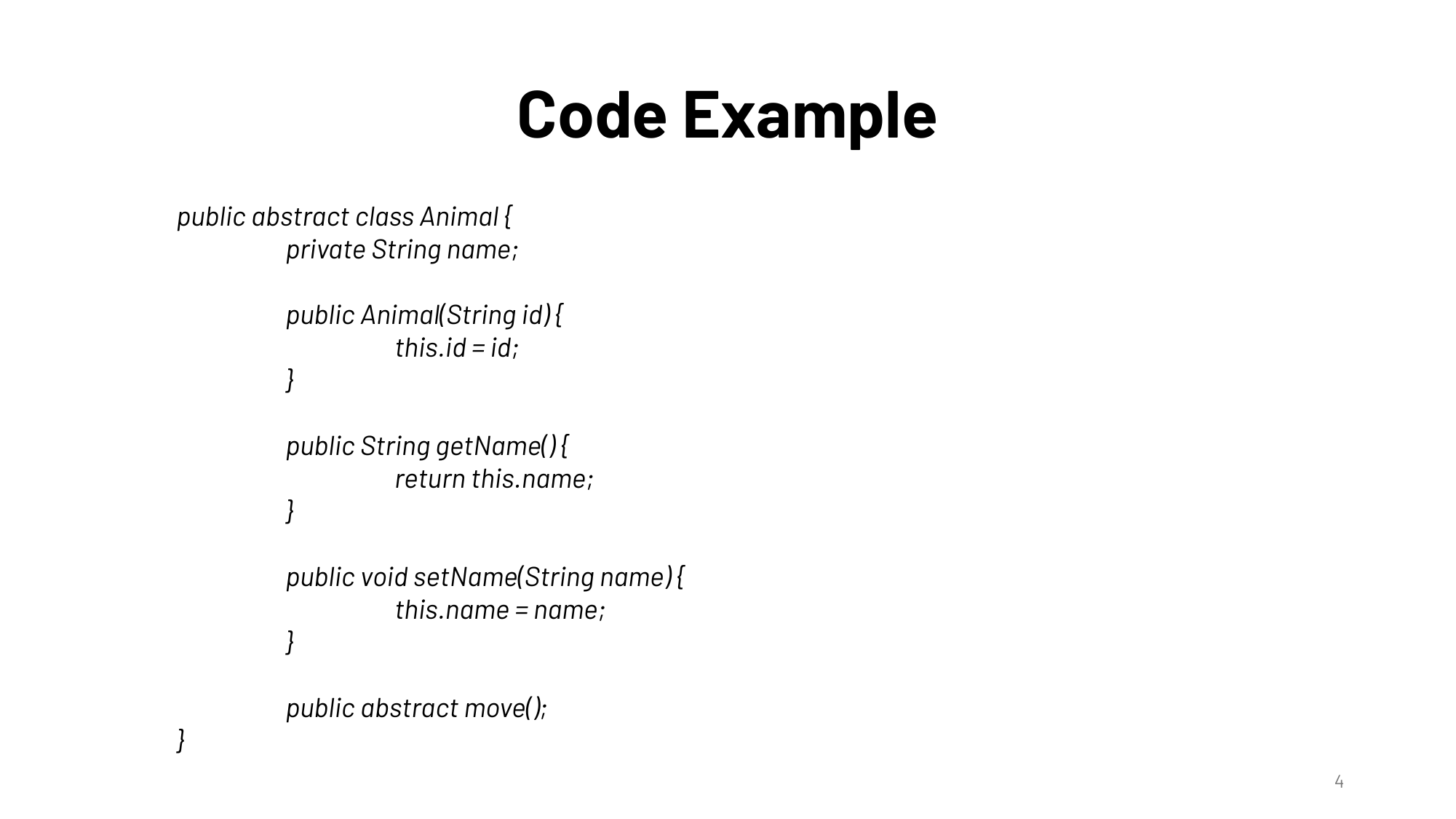

Code Example
public abstract class Animal {
	private String name;

	public Animal(String id) {
		this.id = id;
	}

	public String getName() {
		return this.name;
	}

	public void setName(String name) {
		this.name = name;
	}

	public abstract move();
}
4